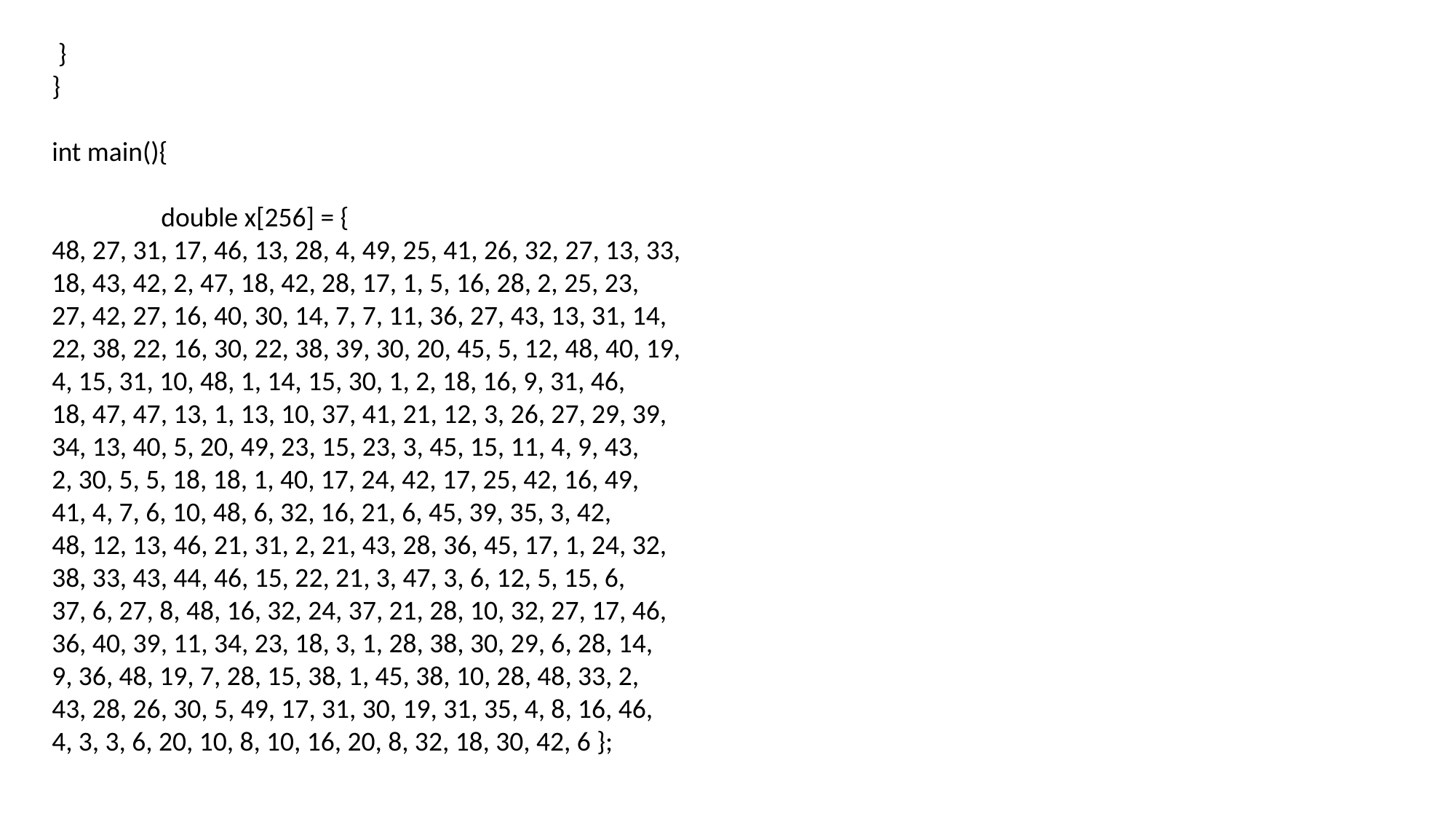

}
}

int main(){

	double x[256] = {
48, 27, 31, 17, 46, 13, 28, 4, 49, 25, 41, 26, 32, 27, 13, 33,
18, 43, 42, 2, 47, 18, 42, 28, 17, 1, 5, 16, 28, 2, 25, 23,
27, 42, 27, 16, 40, 30, 14, 7, 7, 11, 36, 27, 43, 13, 31, 14,
22, 38, 22, 16, 30, 22, 38, 39, 30, 20, 45, 5, 12, 48, 40, 19,
4, 15, 31, 10, 48, 1, 14, 15, 30, 1, 2, 18, 16, 9, 31, 46,
18, 47, 47, 13, 1, 13, 10, 37, 41, 21, 12, 3, 26, 27, 29, 39,
34, 13, 40, 5, 20, 49, 23, 15, 23, 3, 45, 15, 11, 4, 9, 43,
2, 30, 5, 5, 18, 18, 1, 40, 17, 24, 42, 17, 25, 42, 16, 49,
41, 4, 7, 6, 10, 48, 6, 32, 16, 21, 6, 45, 39, 35, 3, 42,
48, 12, 13, 46, 21, 31, 2, 21, 43, 28, 36, 45, 17, 1, 24, 32,
38, 33, 43, 44, 46, 15, 22, 21, 3, 47, 3, 6, 12, 5, 15, 6,
37, 6, 27, 8, 48, 16, 32, 24, 37, 21, 28, 10, 32, 27, 17, 46,
36, 40, 39, 11, 34, 23, 18, 3, 1, 28, 38, 30, 29, 6, 28, 14,
9, 36, 48, 19, 7, 28, 15, 38, 1, 45, 38, 10, 28, 48, 33, 2,
43, 28, 26, 30, 5, 49, 17, 31, 30, 19, 31, 35, 4, 8, 16, 46,
4, 3, 3, 6, 20, 10, 8, 10, 16, 20, 8, 32, 18, 30, 42, 6 };